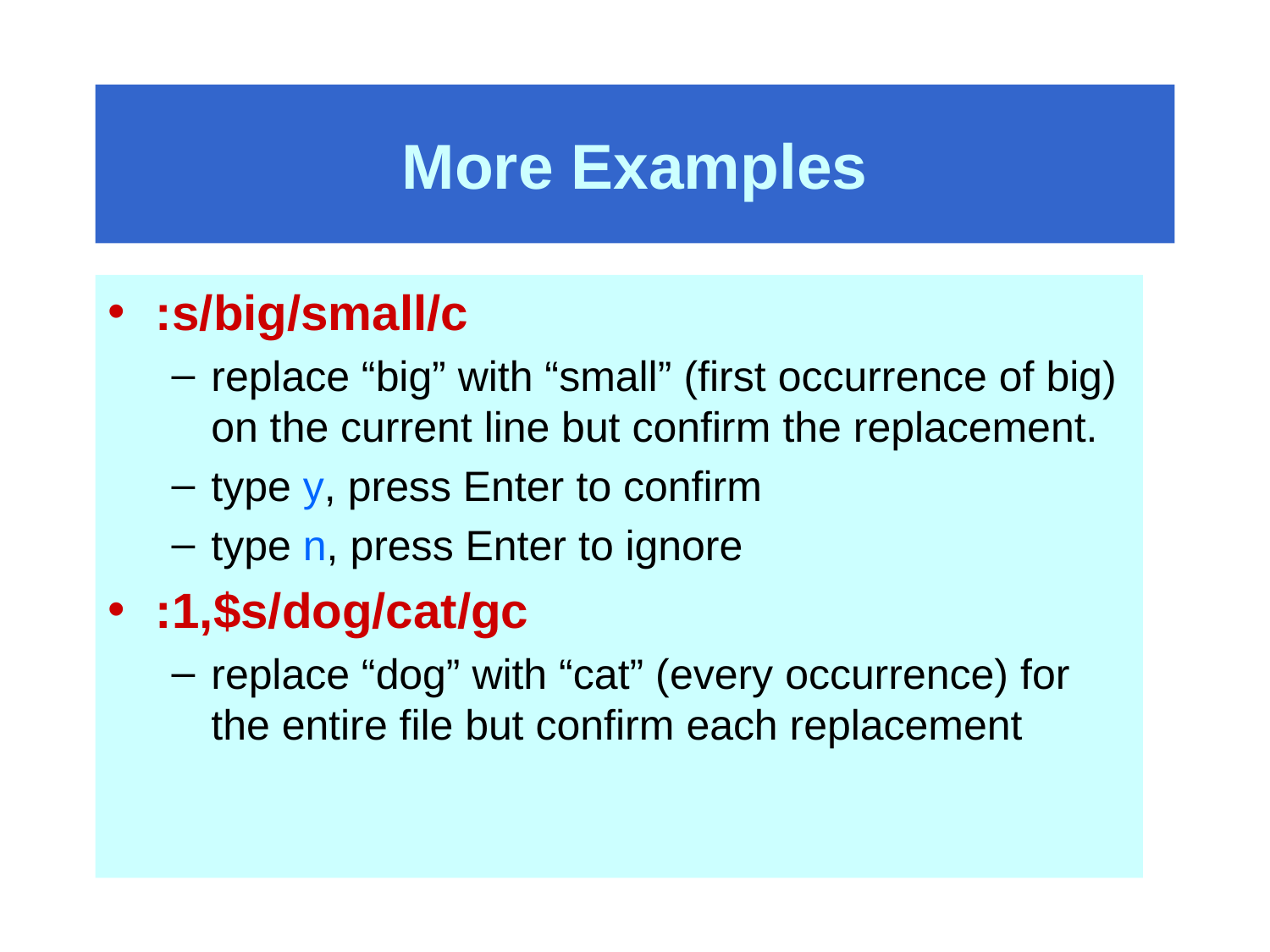

# More Examples
:s/big/small/c
replace “big” with “small” (first occurrence of big) on the current line but confirm the replacement.
type y, press Enter to confirm
type n, press Enter to ignore
:1,$s/dog/cat/gc
replace “dog” with “cat” (every occurrence) for the entire file but confirm each replacement